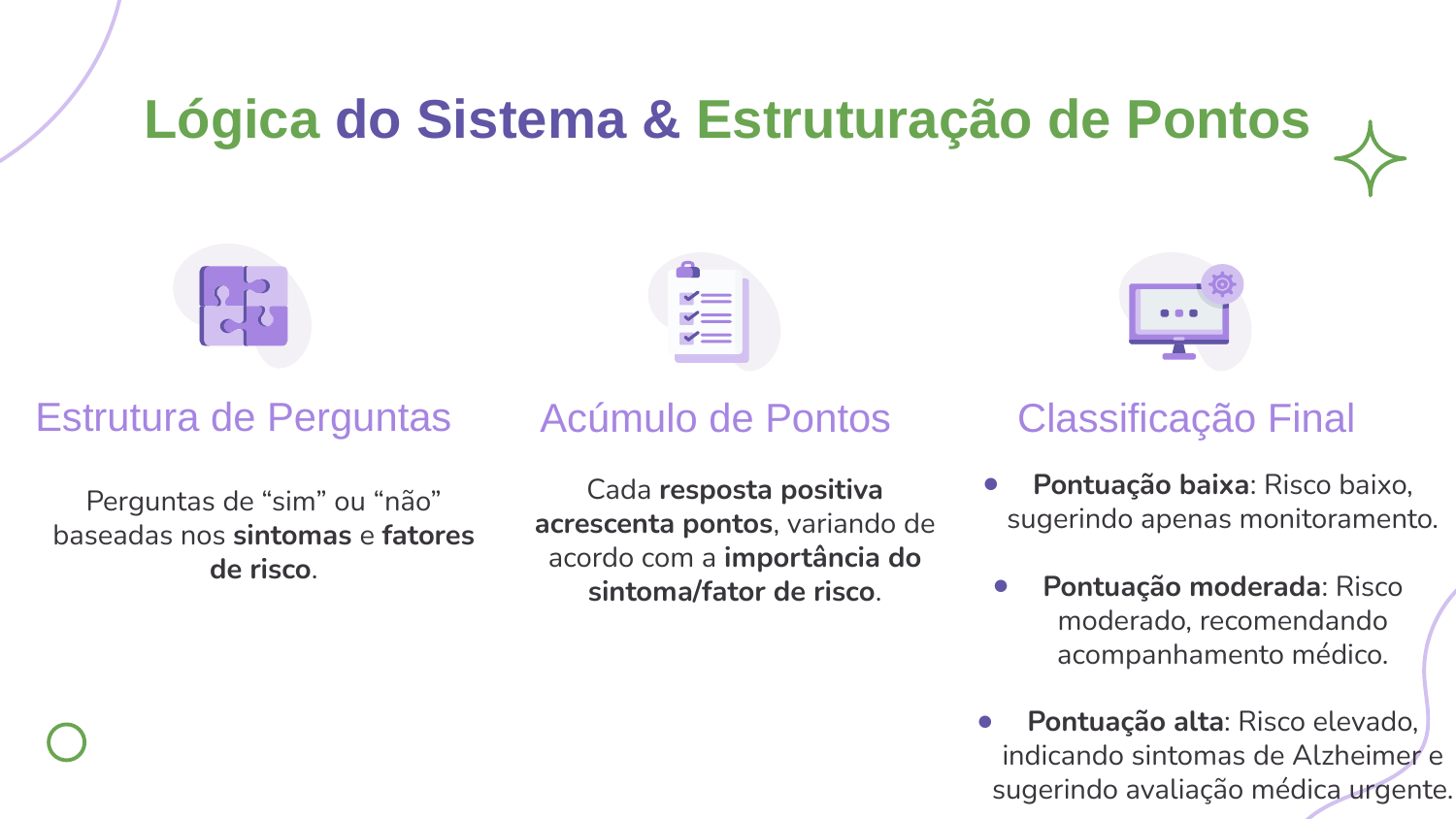

Lógica do Sistema & Estruturação de Pontos

# Estrutura de Perguntas
Acúmulo de Pontos
Classificação Final
Pontuação baixa: Risco baixo, sugerindo apenas monitoramento.

Pontuação moderada: Risco moderado, recomendando acompanhamento médico.

Pontuação alta: Risco elevado, indicando sintomas de Alzheimer e sugerindo avaliação médica urgente.
Cada resposta positiva acrescenta pontos, variando de acordo com a importância do sintoma/fator de risco.
Perguntas de “sim” ou “não” baseadas nos sintomas e fatores de risco.